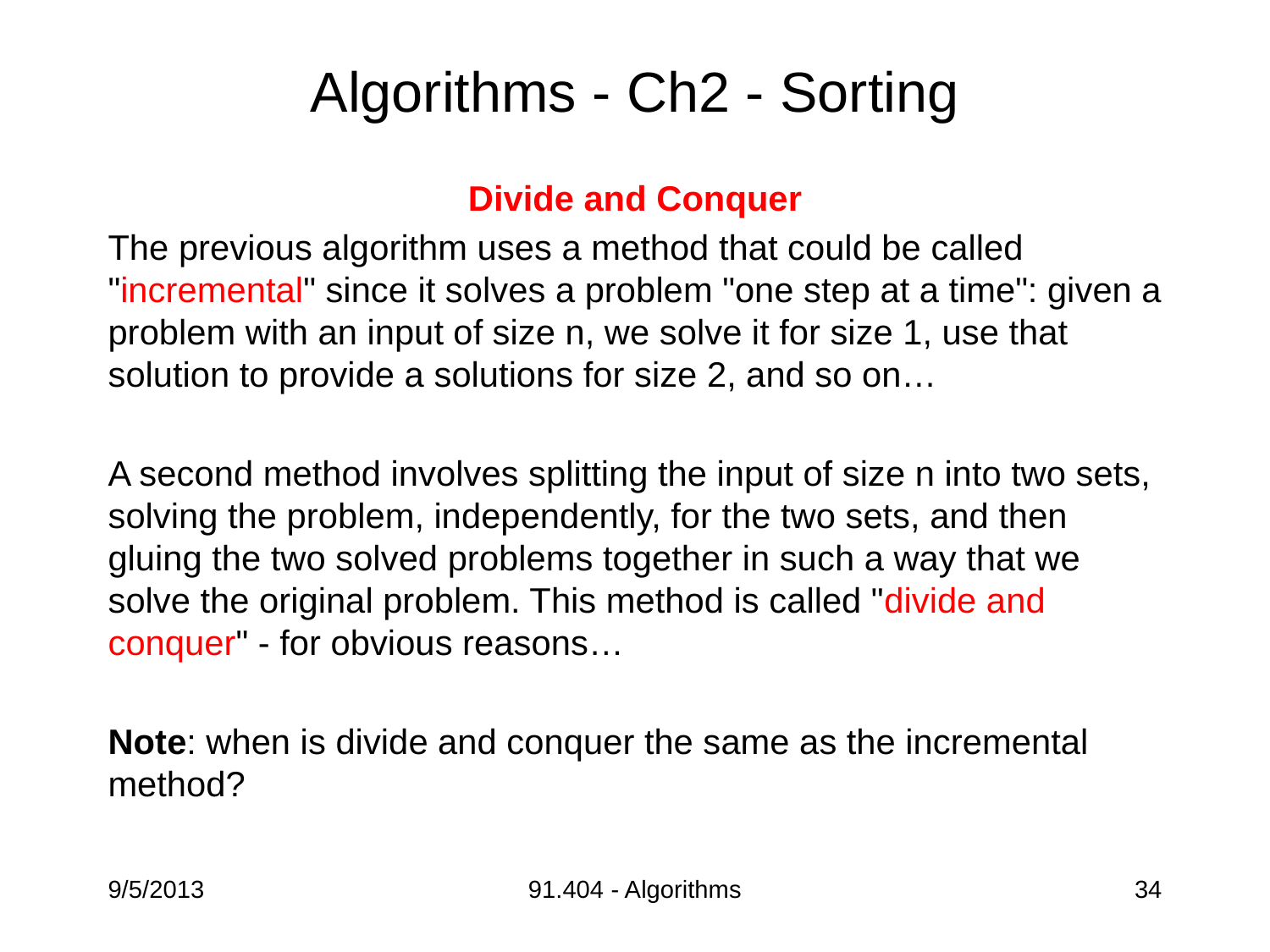

# Algorithms - Ch2 - Sorting
Divide and Conquer
The previous algorithm uses a method that could be called "incremental" since it solves a problem "one step at a time": given a problem with an input of size n, we solve it for size 1, use that solution to provide a solutions for size 2, and so on…

A second method involves splitting the input of size n into two sets, solving the problem, independently, for the two sets, and then gluing the two solved problems together in such a way that we solve the original problem. This method is called "divide and conquer" - for obvious reasons…

Note: when is divide and conquer the same as the incremental method?
9/5/2013
91.404 - Algorithms
34